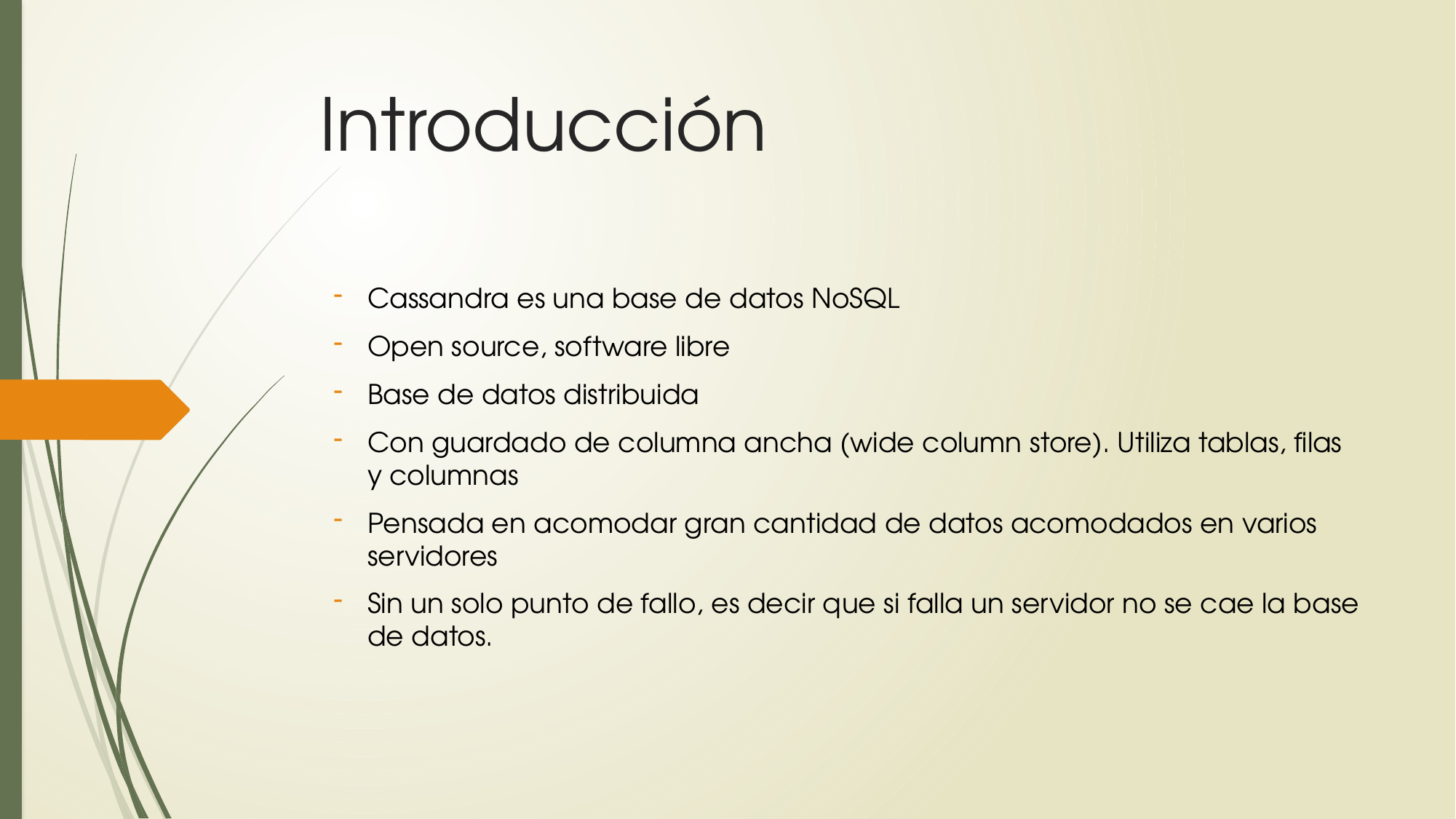

# Introducción
Cassandra es una base de datos NoSQL
Open source, software libre
Base de datos distribuida
Con guardado de columna ancha (wide column store). Utiliza tablas, filas y columnas
Pensada en acomodar gran cantidad de datos acomodados en varios servidores
Sin un solo punto de fallo, es decir que si falla un servidor no se cae la base de datos.